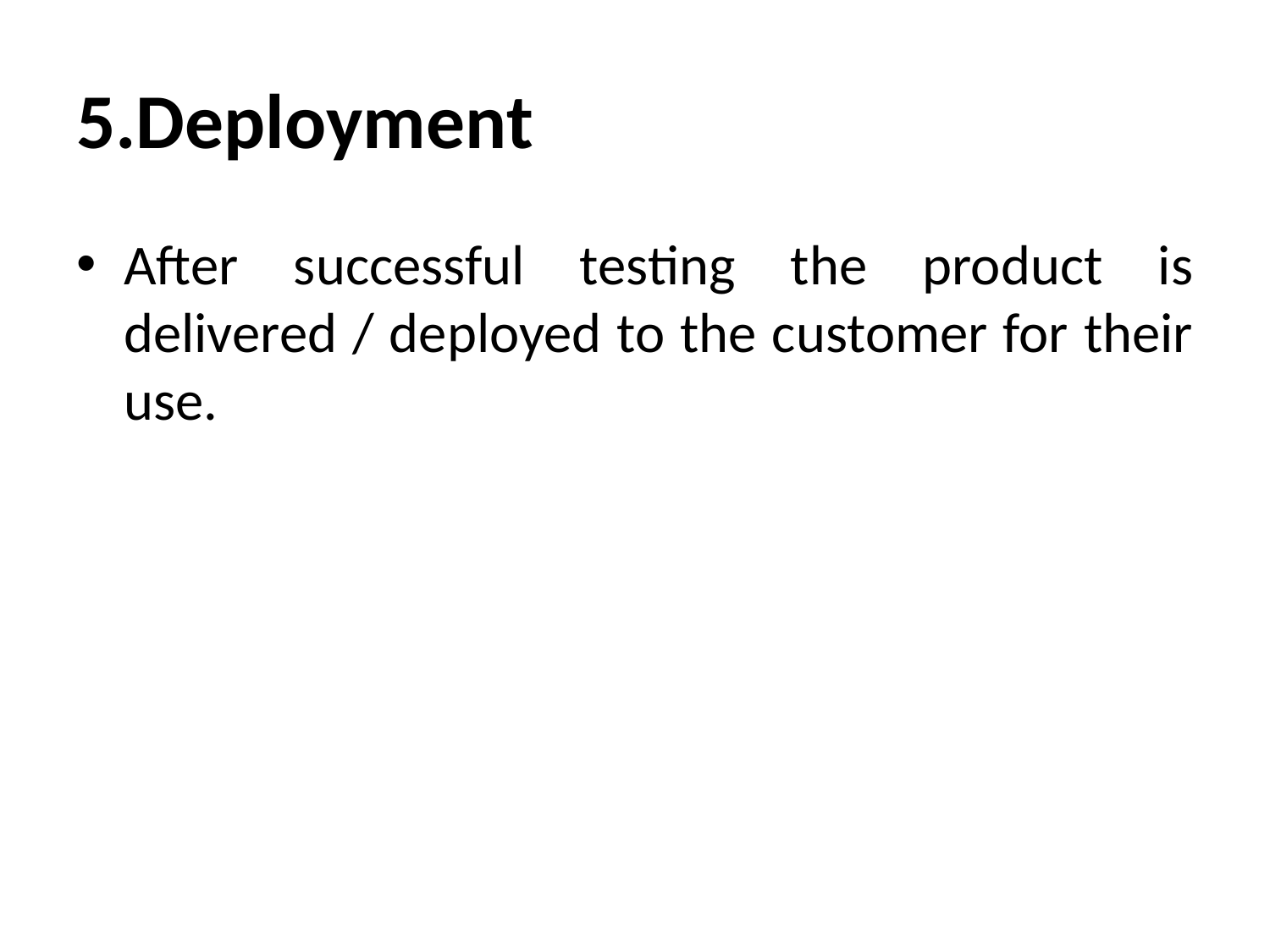

# 5.Deployment
After successful testing the product is delivered / deployed to the customer for their use.